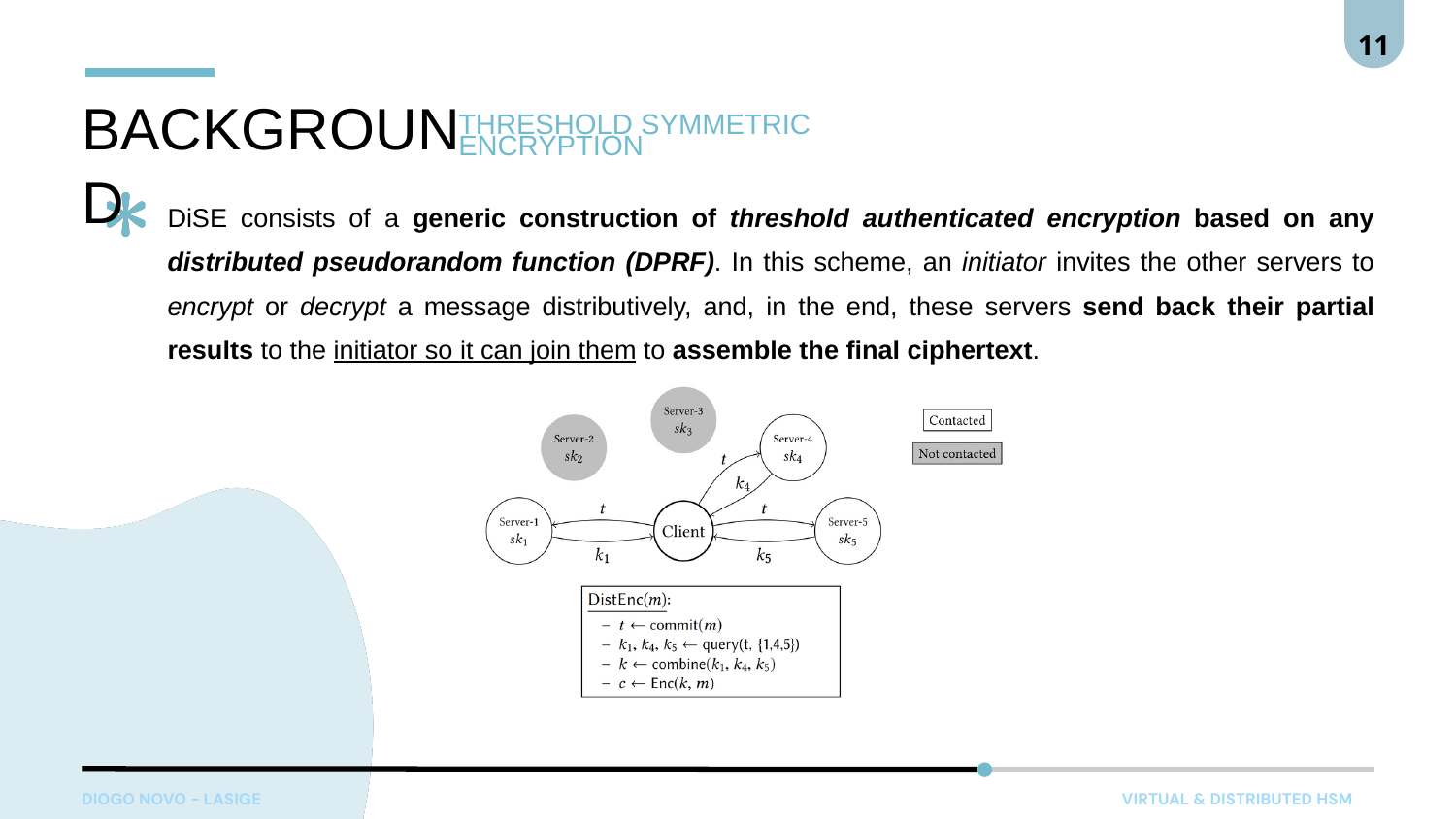

11

BACKGROUND
THRESHOLD SYMMETRIC ENCRYPTION
DiSE consists of a generic construction of threshold authenticated encryption based on any distributed pseudorandom function (DPRF). In this scheme, an initiator invites the other servers to encrypt or decrypt a message distributively, and, in the end, these servers send back their partial results to the initiator so it can join them to assemble the final ciphertext.

DIOGO NOVO - LASIGE
   VIRTUAL & DISTRIBUTED HSM